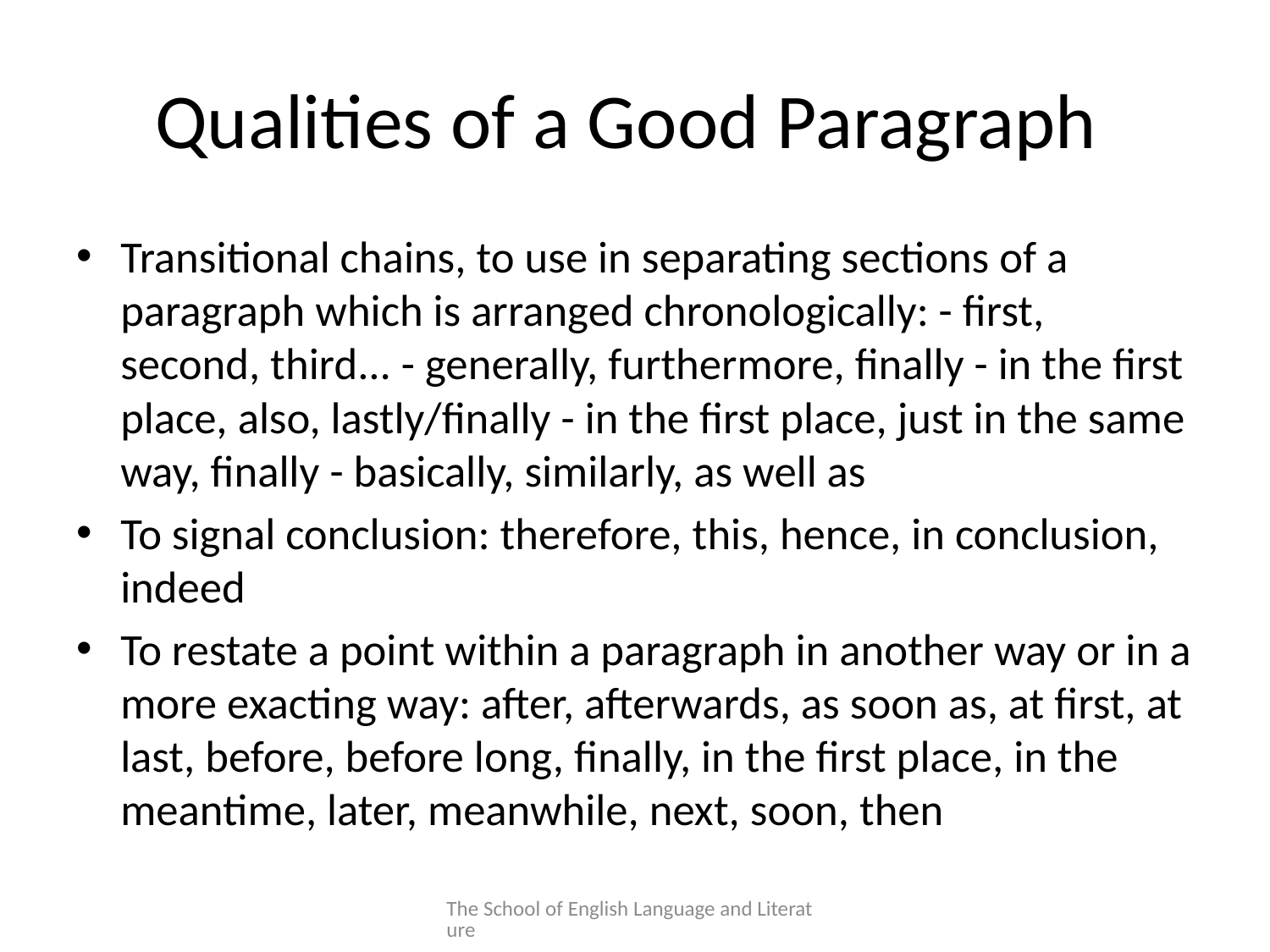

# Qualities of a Good Paragraph
Transitional chains, to use in separating sections of a paragraph which is arranged chronologically: - first, second, third... - generally, furthermore, finally - in the first place, also, lastly/finally - in the first place, just in the same way, finally - basically, similarly, as well as
To signal conclusion: therefore, this, hence, in conclusion, indeed
To restate a point within a paragraph in another way or in a more exacting way: after, afterwards, as soon as, at first, at last, before, before long, finally, in the first place, in the meantime, later, meanwhile, next, soon, then
The School of English Language and Literature